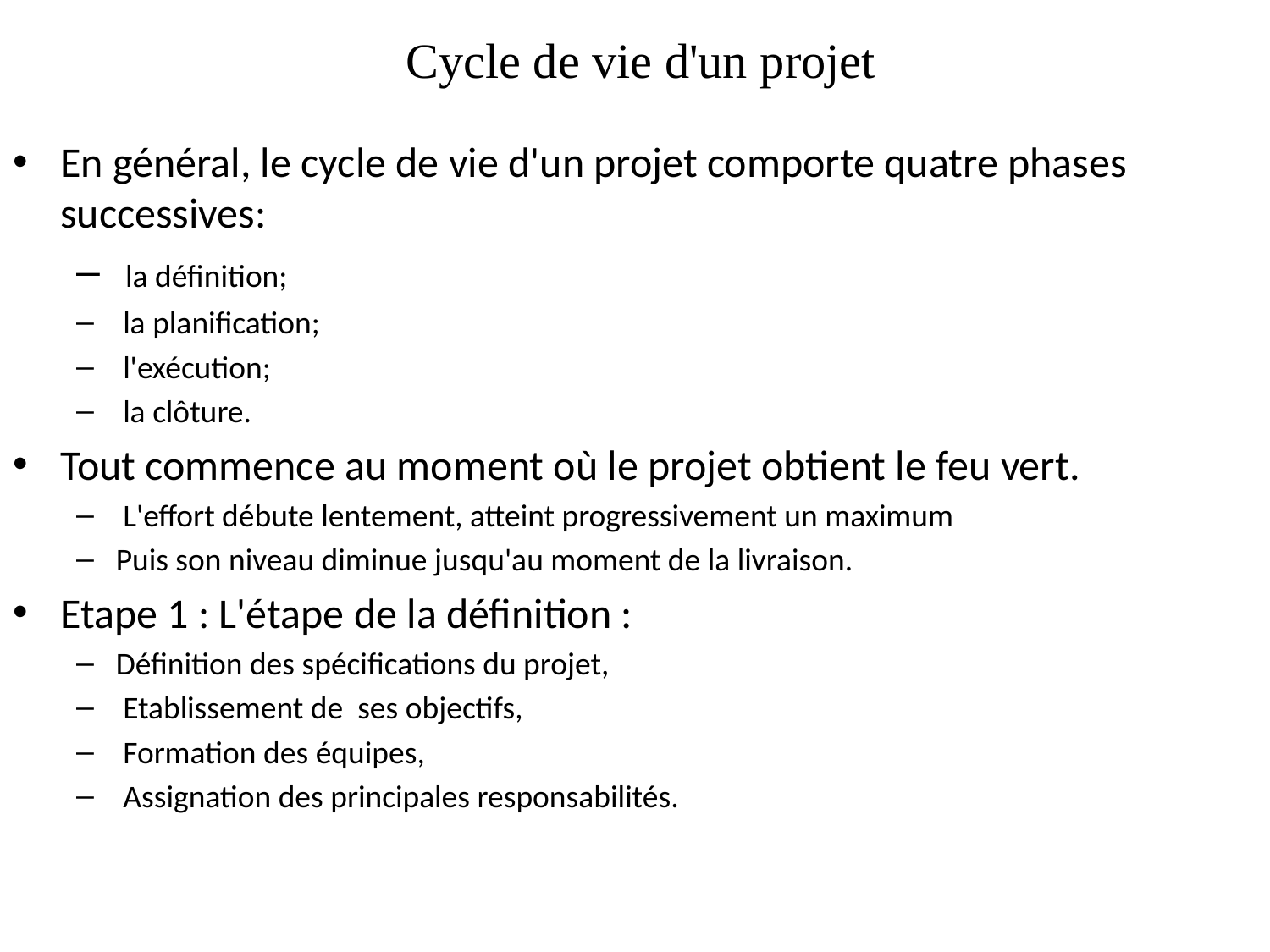

# Cycle de vie d'un projet
En général, le cycle de vie d'un projet comporte quatre phases successives:
 la définition;
 la planification;
 l'exécution;
 la clôture.
Tout commence au moment où le projet obtient le feu vert.
 L'effort débute lentement, atteint progressivement un maximum
Puis son niveau diminue jusqu'au moment de la livraison.
Etape 1 : L'étape de la définition :
Définition des spécifications du projet,
 Etablissement de  ses objectifs,
 Formation des équipes,
 Assignation des principales responsabilités.